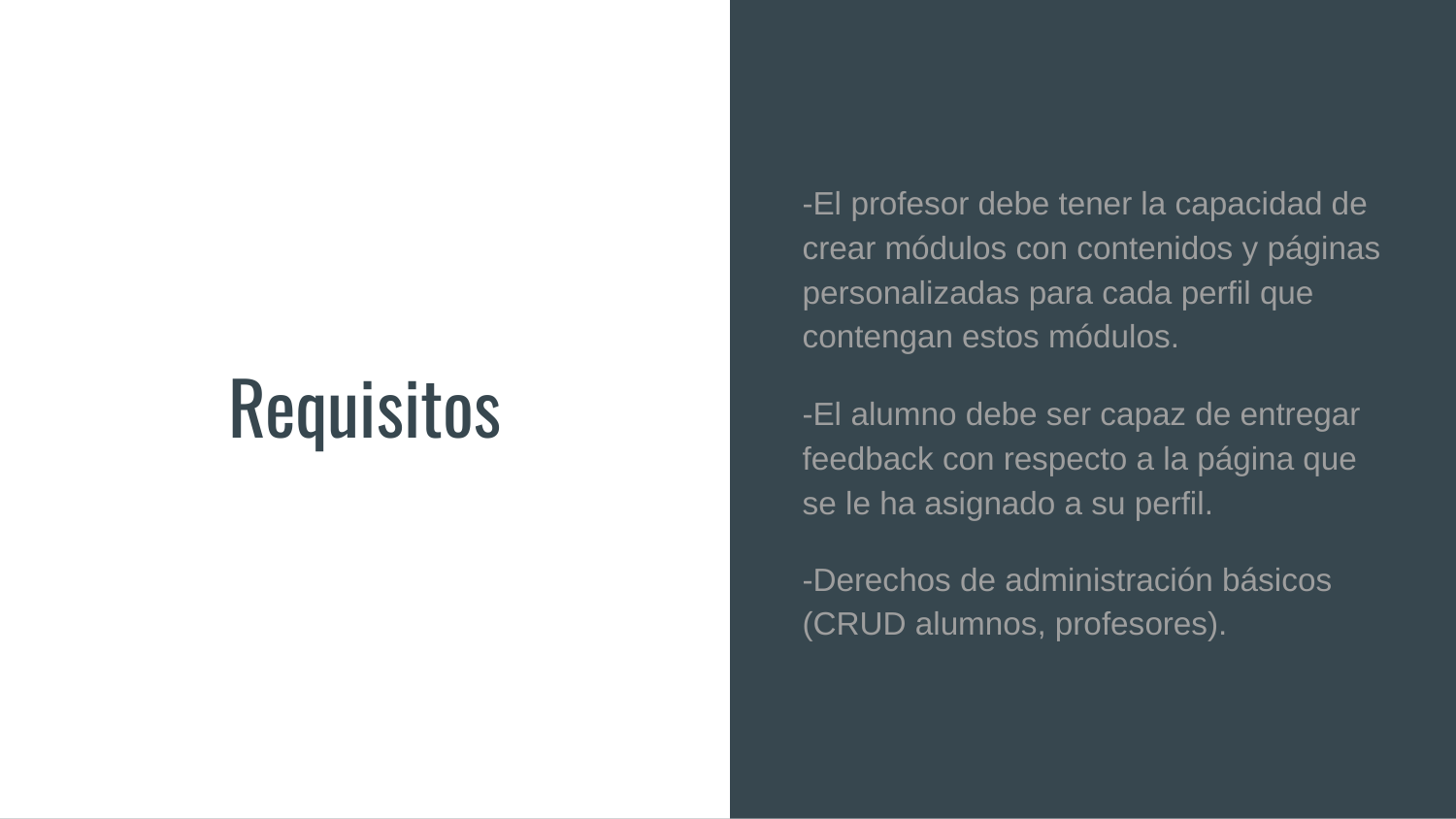

# Requisitos
-El profesor debe tener la capacidad de crear módulos con contenidos y páginas personalizadas para cada perfil que contengan estos módulos.
-El alumno debe ser capaz de entregar feedback con respecto a la página que se le ha asignado a su perfil.
-Derechos de administración básicos (CRUD alumnos, profesores).